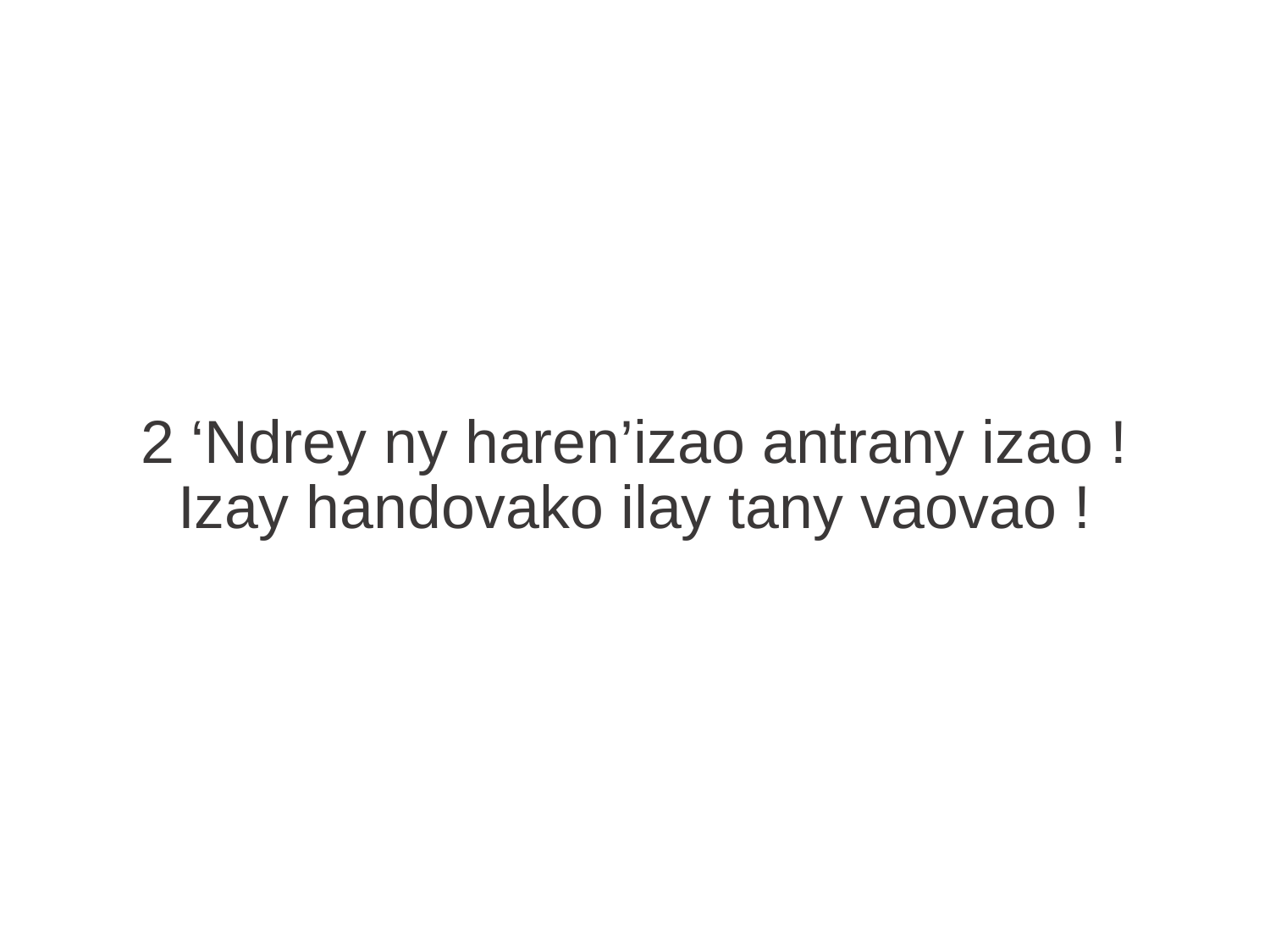

2 ‘Ndrey ny haren’izao antrany izao !
Izay handovako ilay tany vaovao !